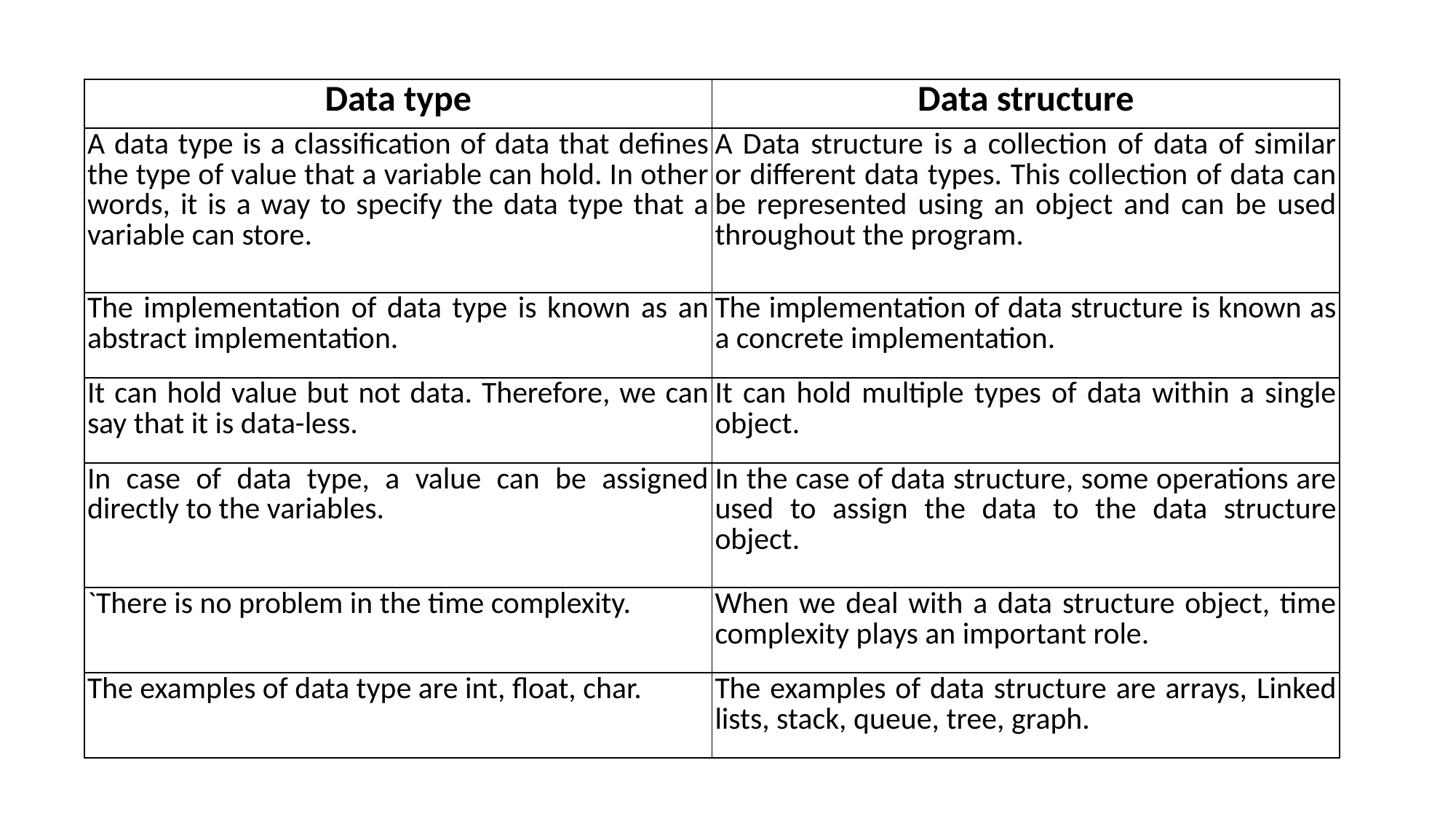

| Data type | Data structure |
| --- | --- |
| A data type is a classification of data that defines the type of value that a variable can hold. In other words, it is a way to specify the data type that a variable can store. | A Data structure is a collection of data of similar or different data types. This collection of data can be represented using an object and can be used throughout the program. |
| The implementation of data type is known as an abstract implementation. | The implementation of data structure is known as a concrete implementation. |
| It can hold value but not data. Therefore, we can say that it is data-less. | It can hold multiple types of data within a single object. |
| In case of data type, a value can be assigned directly to the variables. | In the case of data structure, some operations are used to assign the data to the data structure object. |
| `There is no problem in the time complexity. | When we deal with a data structure object, time complexity plays an important role. |
| The examples of data type are int, float, char. | The examples of data structure are arrays, Linked lists, stack, queue, tree, graph. |